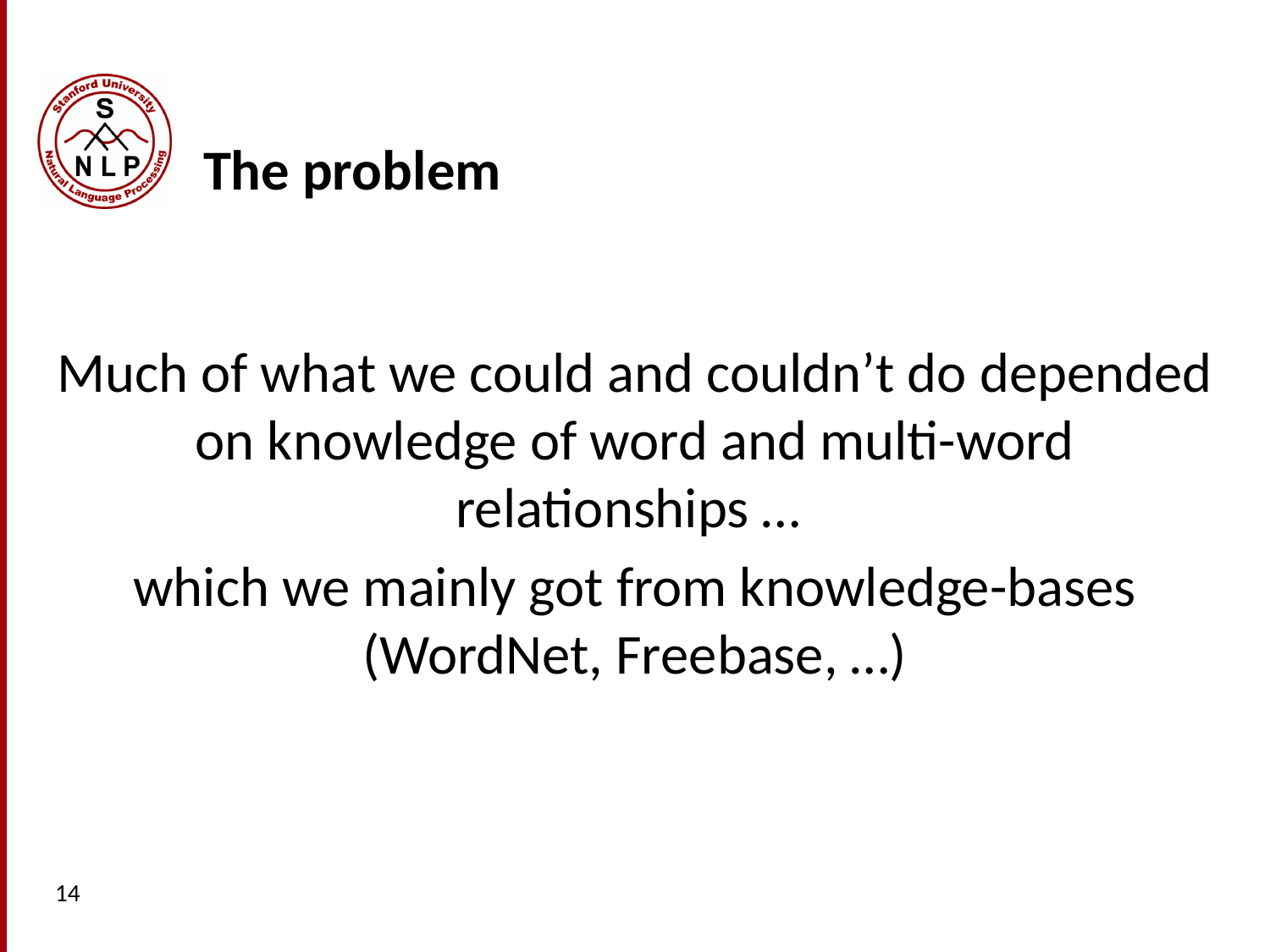

# The problem

Much of what we could and couldn’t do depended on knowledge of word and multi-word relationships …
which we mainly got from knowledge-bases (WordNet, Freebase, …)
14